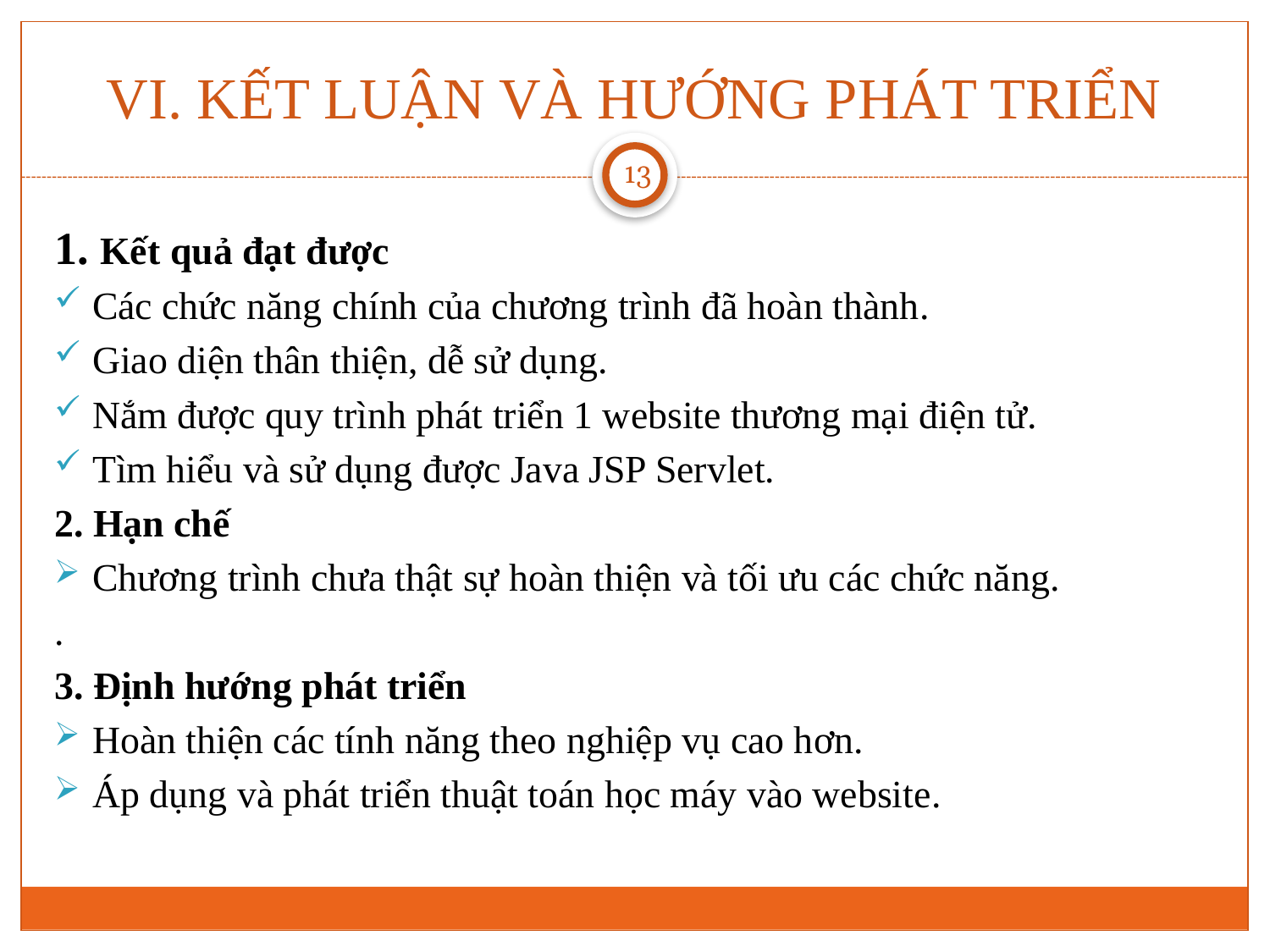

# VI. KẾT LUẬN VÀ HƯỚNG PHÁT TRIỂN
13
1. Kết quả đạt được
Các chức năng chính của chương trình đã hoàn thành.
Giao diện thân thiện, dễ sử dụng.
Nắm được quy trình phát triển 1 website thương mại điện tử.
Tìm hiểu và sử dụng được Java JSP Servlet.
2. Hạn chế
Chương trình chưa thật sự hoàn thiện và tối ưu các chức năng.
.
3. Định hướng phát triển
Hoàn thiện các tính năng theo nghiệp vụ cao hơn.
Áp dụng và phát triển thuật toán học máy vào website.